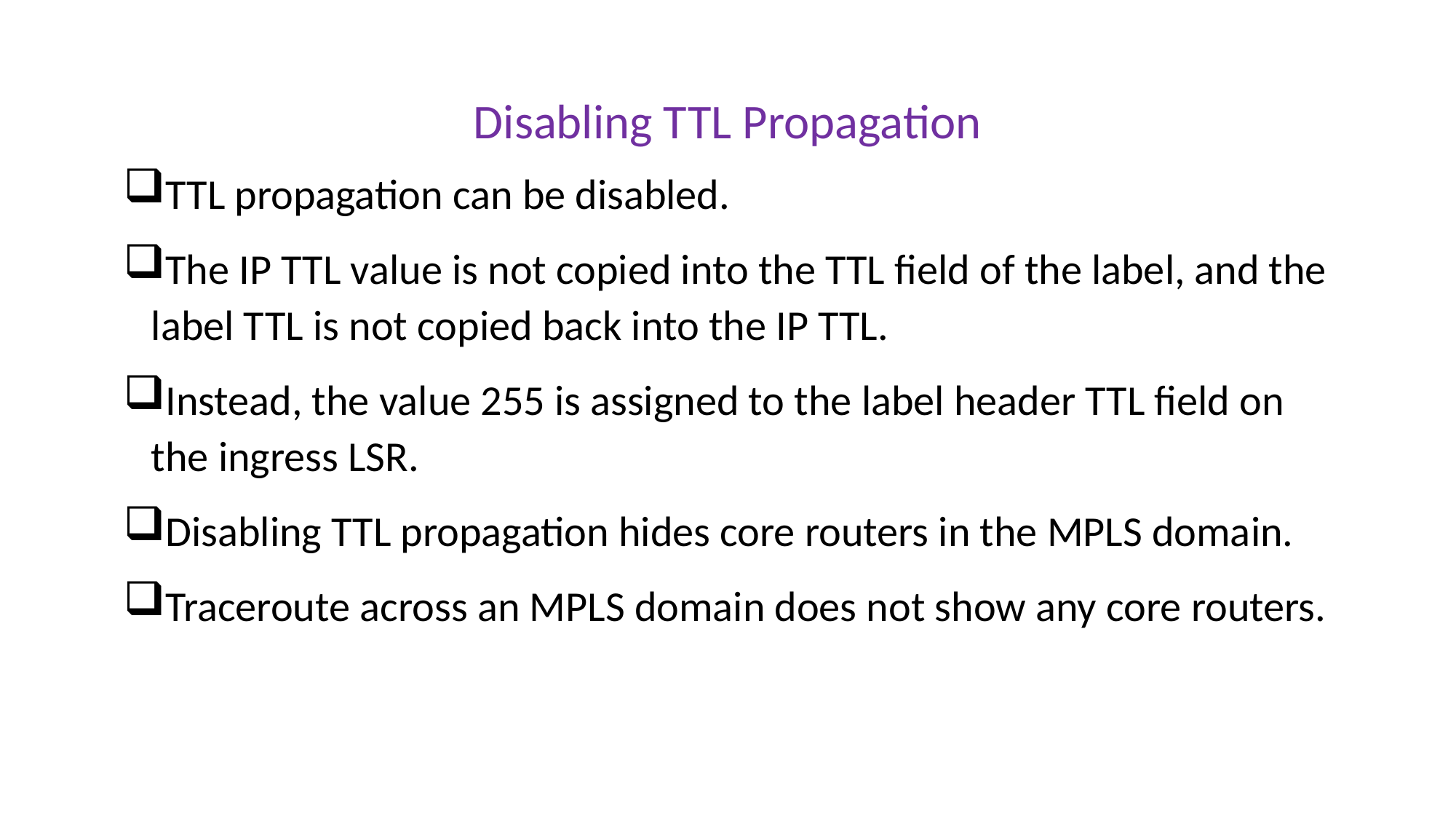

Disabling TTL Propagation
TTL propagation can be disabled.
The IP TTL value is not copied into the TTL field of the label, and the label TTL is not copied back into the IP TTL.
Instead, the value 255 is assigned to the label header TTL field on the ingress LSR.
Disabling TTL propagation hides core routers in the MPLS domain.
Traceroute across an MPLS domain does not show any core routers.